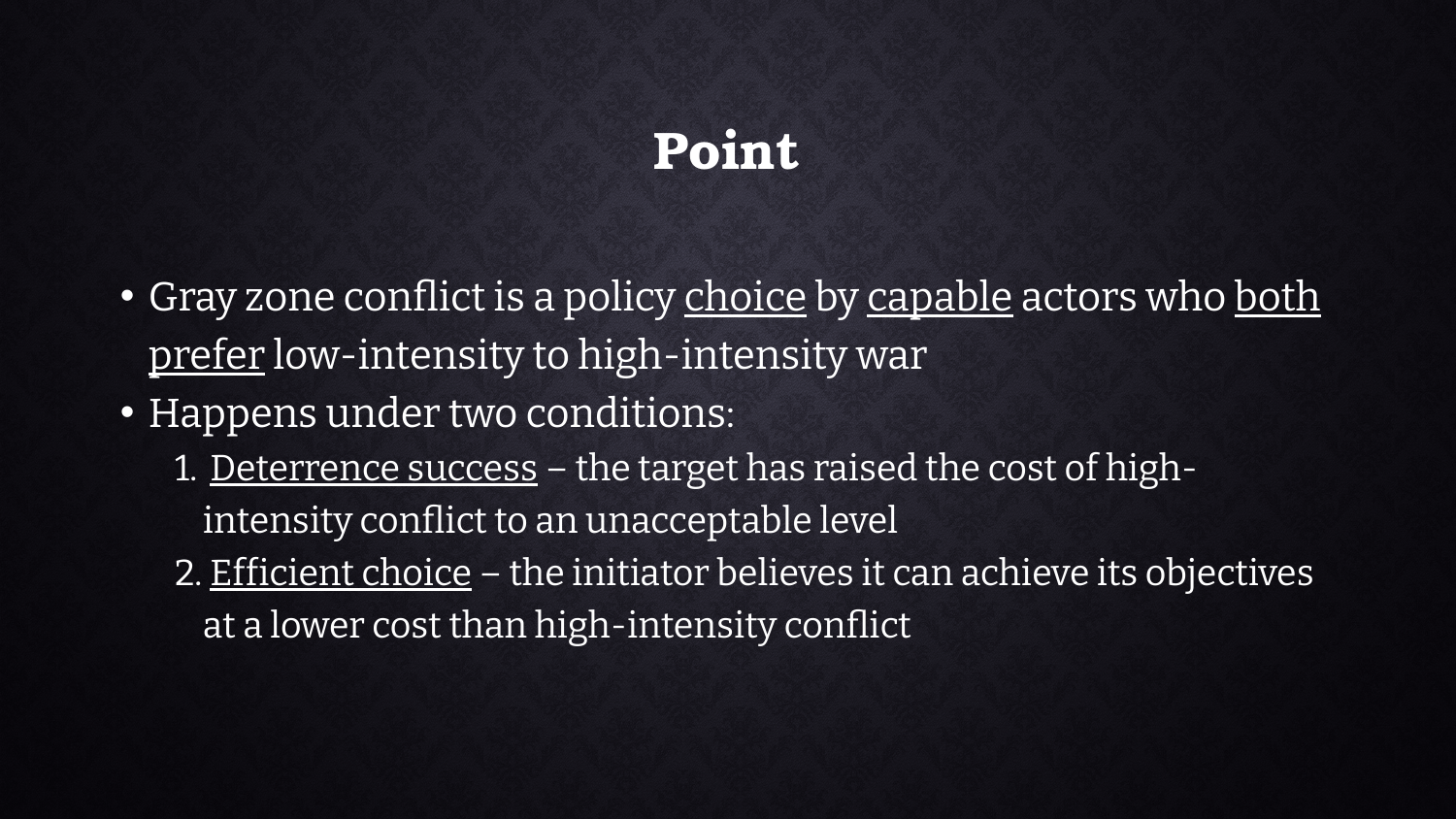

# Point
Gray zone conflict is a policy choice by capable actors who both prefer low-intensity to high-intensity war
Happens under two conditions:
 Deterrence success – the target has raised the cost of high-intensity conflict to an unacceptable level
 Efficient choice – the initiator believes it can achieve its objectives at a lower cost than high-intensity conflict